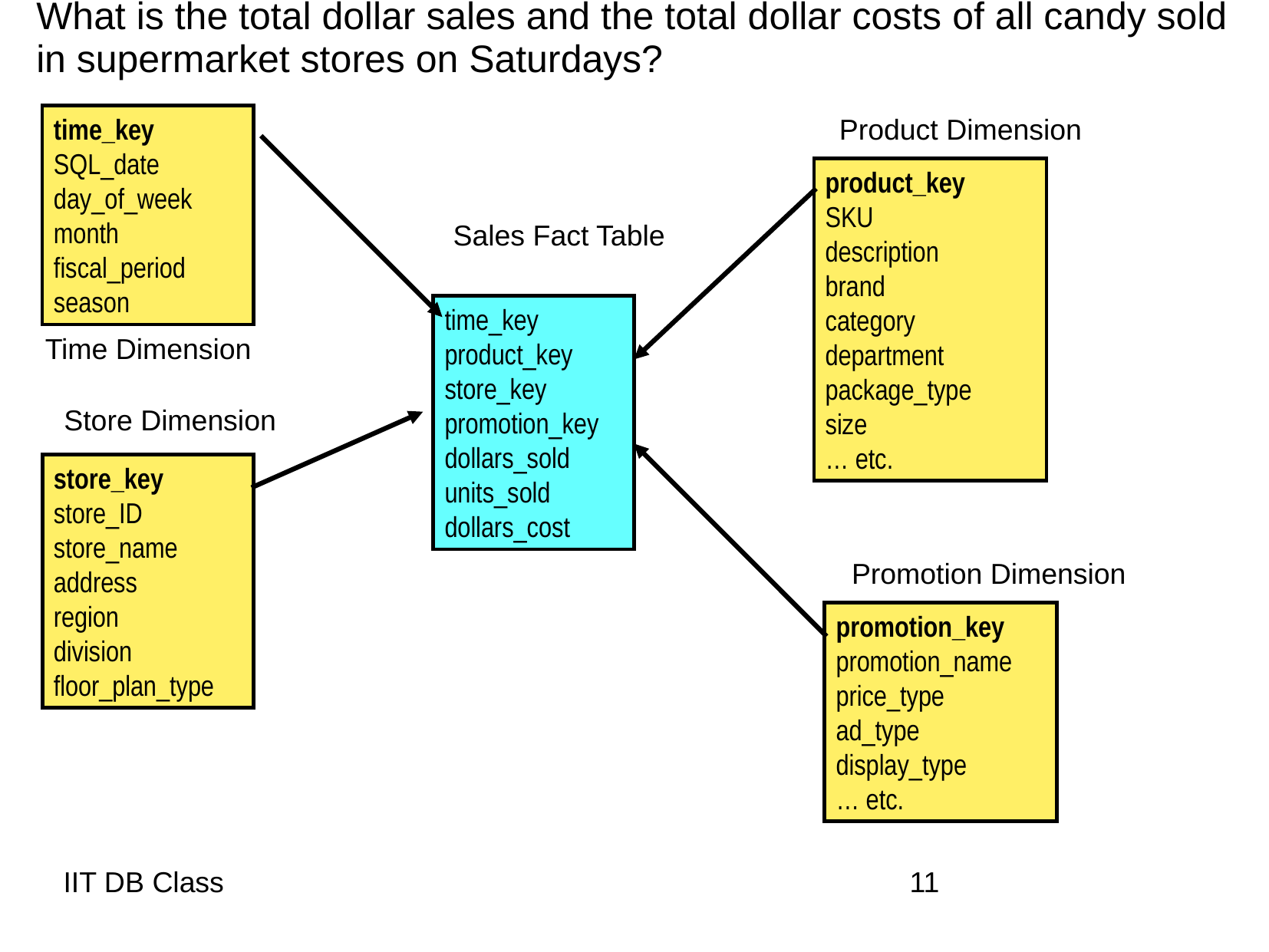

What is the total dollar sales and the total dollar costs of all candy sold in supermarket stores on Saturdays?
Product Dimension
time_key
SQL_date
day_of_week
month
fiscal_period
season
product_key
SKU
description
brand
category
department
package_type
size
… etc.
Sales Fact Table
time_key
product_key
store_key
promotion_key
dollars_sold
units_sold
dollars_cost
Time Dimension
Store Dimension
store_key
store_ID
store_name
address
region
division
floor_plan_type
Promotion Dimension
promotion_key
promotion_name
price_type
ad_type
display_type
… etc.
IIT DB Class
11